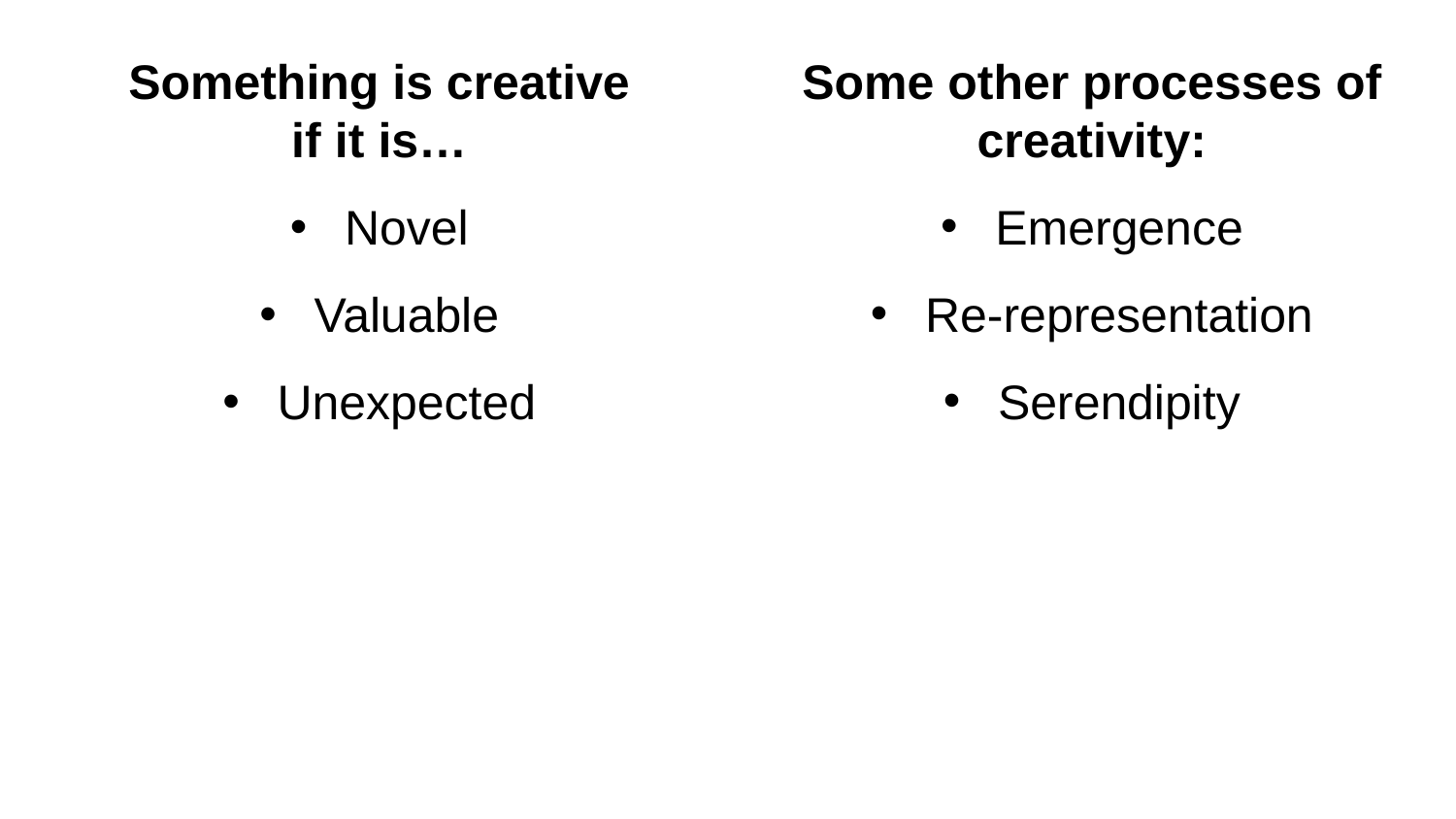

Some other processes of creativity:
Emergence
Re-representation
Serendipity
Something is creative
if it is…
Novel
Valuable
Unexpected